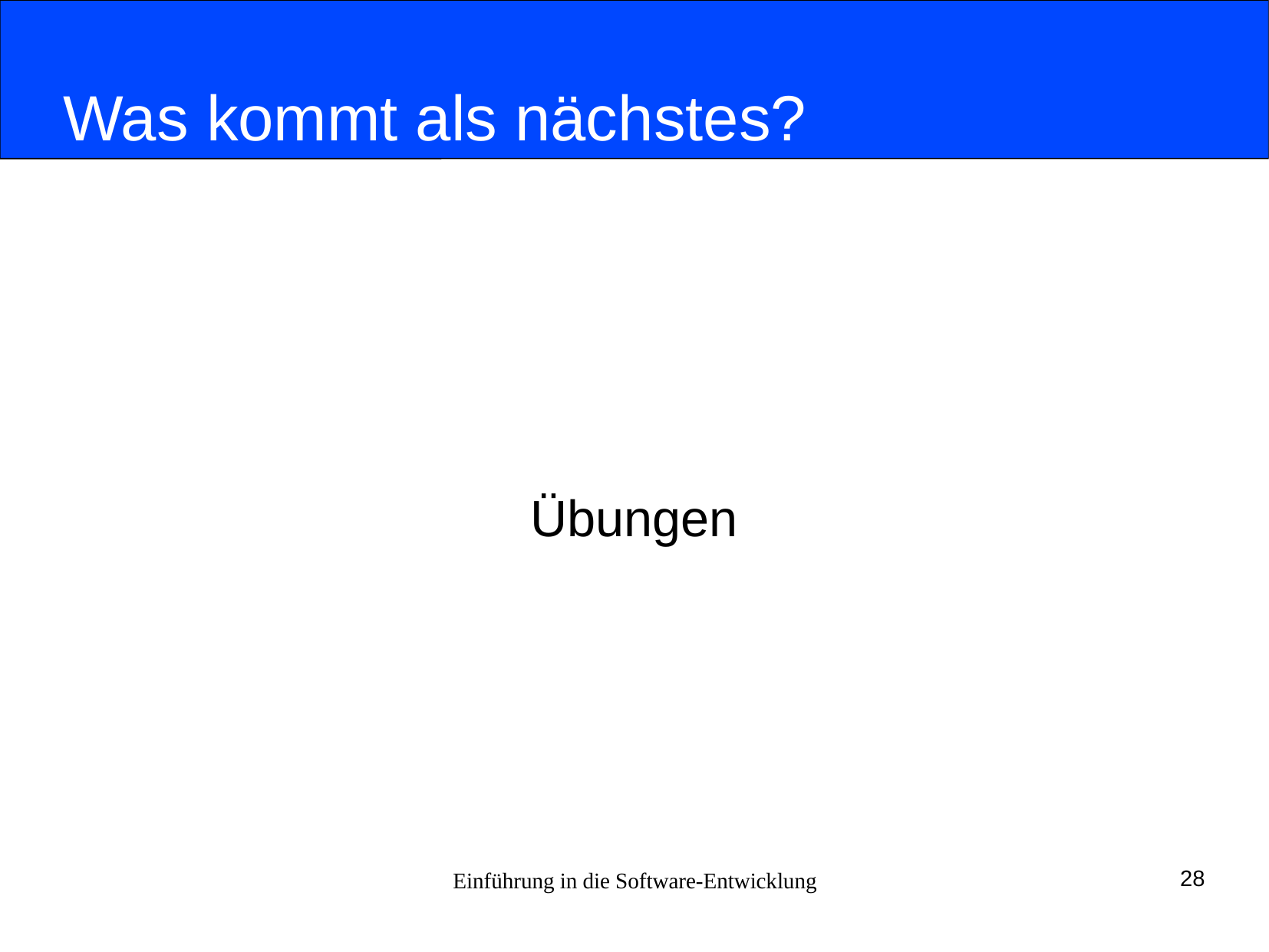

# Was kommt als nächstes?
Übungen
Einführung in die Software-Entwicklung
28